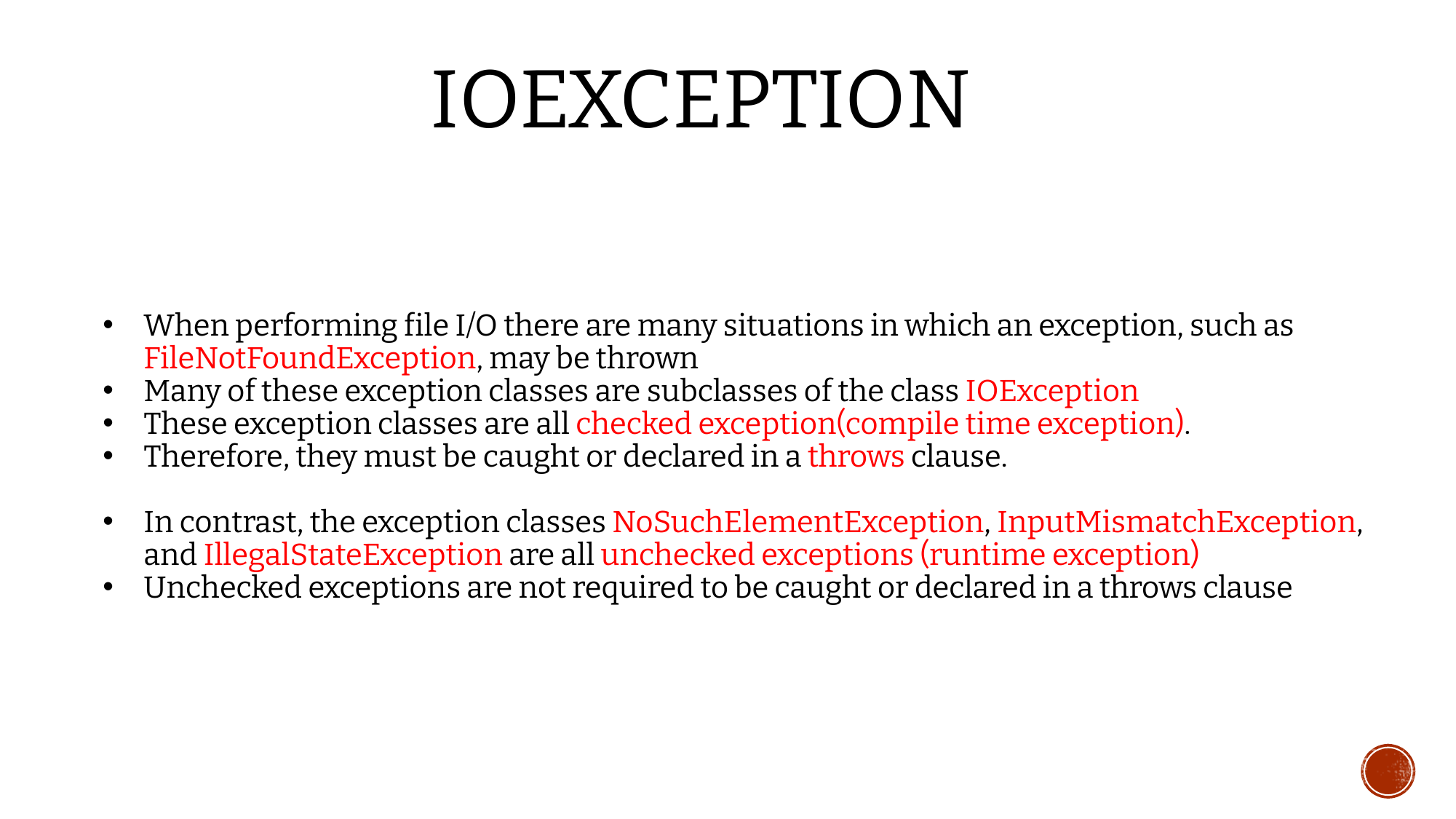

# IOEXCEPTION
When performing file I/O there are many situations in which an exception, such as FileNotFoundException, may be thrown
Many of these exception classes are subclasses of the class IOException
These exception classes are all checked exception(compile time exception).
Therefore, they must be caught or declared in a throws clause.

In contrast, the exception classes NoSuchElementException, InputMismatchException, and IllegalStateException are all unchecked exceptions (runtime exception)
Unchecked exceptions are not required to be caught or declared in a throws clause